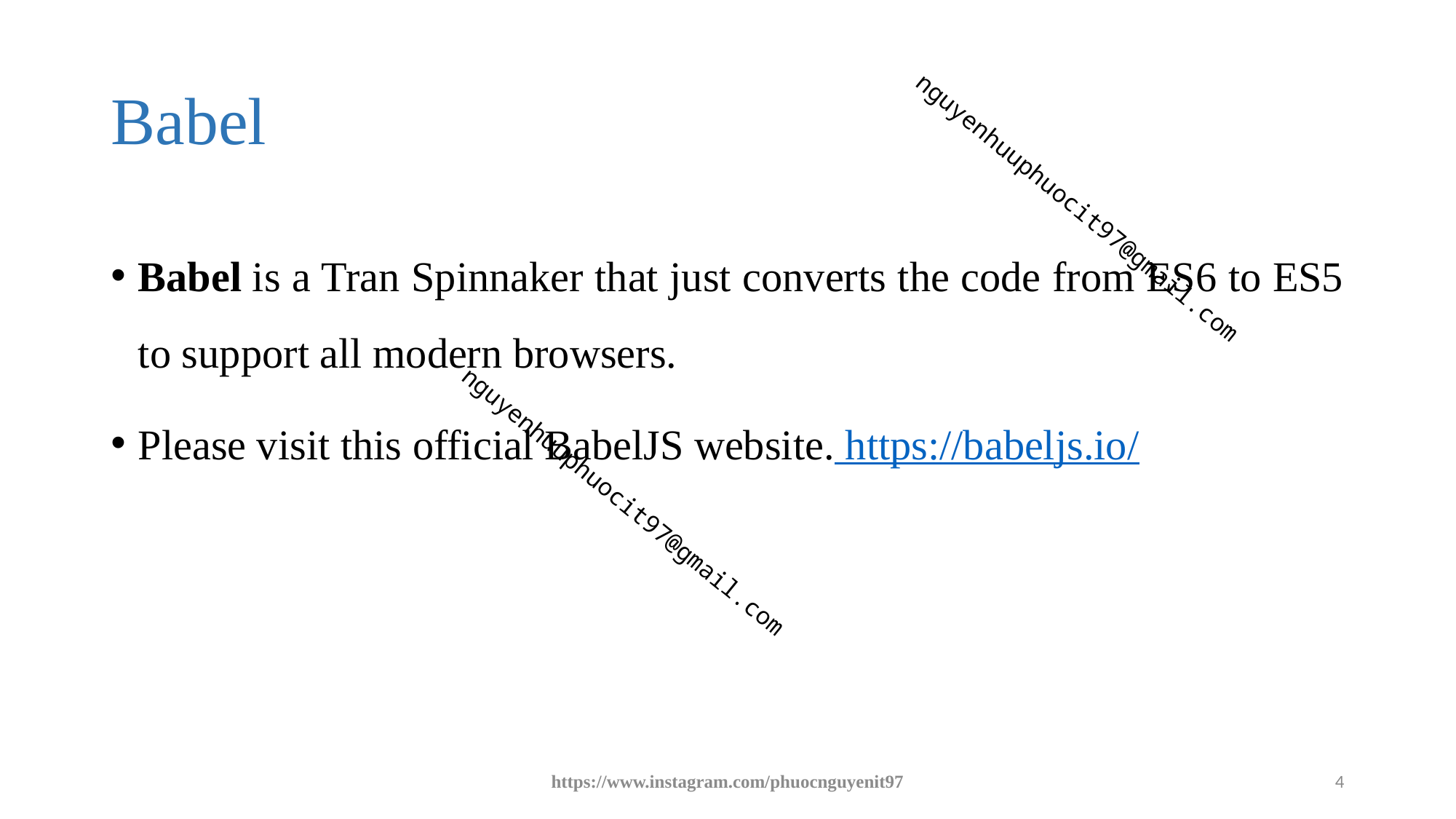

# Babel
Babel is a Tran Spinnaker that just converts the code from ES6 to ES5 to support all modern browsers.
Please visit this official BabelJS website. https://babeljs.io/

https://www.instagram.com/phuocnguyenit97
4